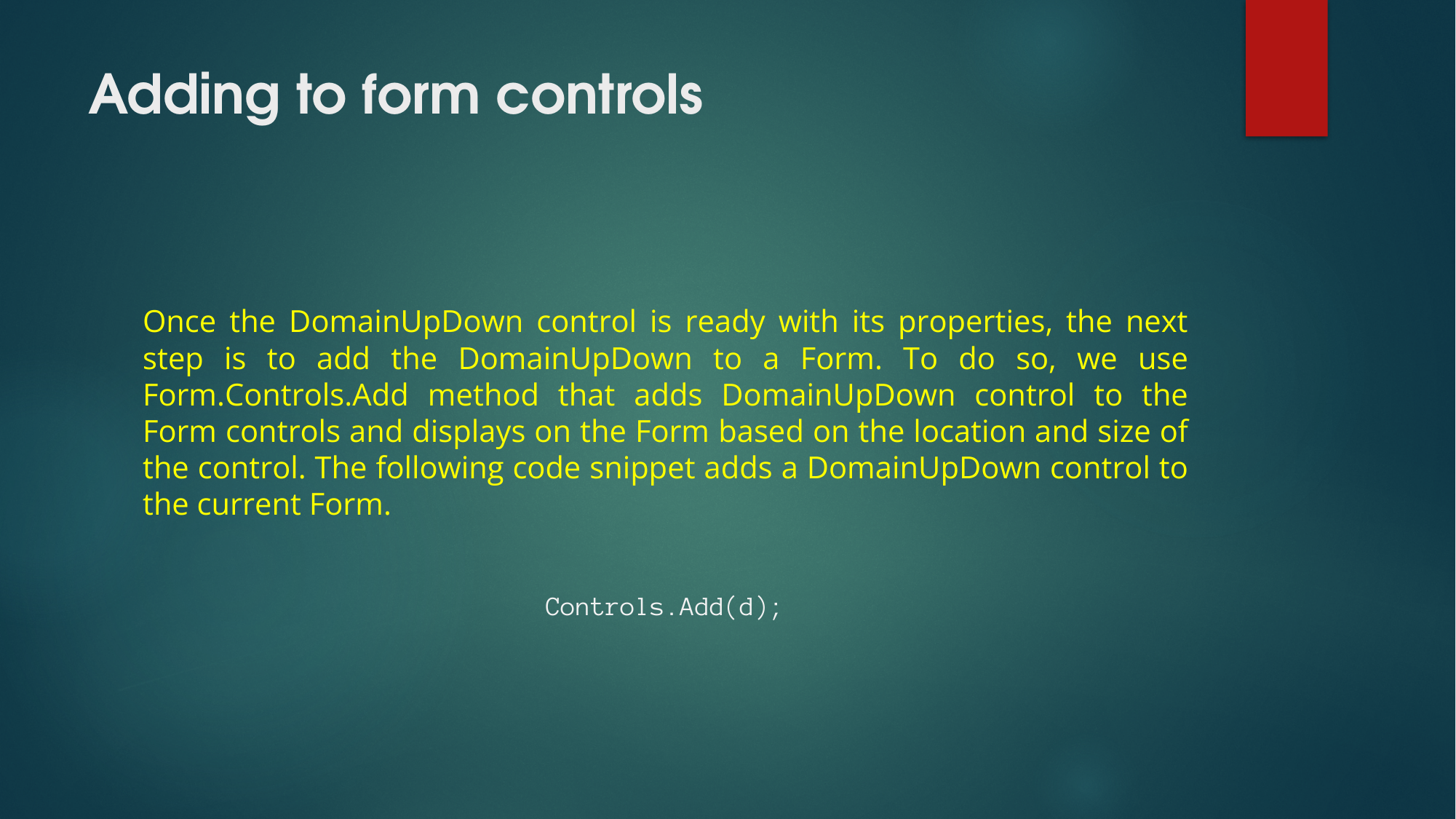

# Adding to form controls

Once the DomainUpDown control is ready with its properties, the next step is to add the DomainUpDown to a Form. To do so, we use Form.Controls.Add method that adds DomainUpDown control to the Form controls and displays on the Form based on the location and size of the control. The following code snippet adds a DomainUpDown control to the current Form.

Controls.Add(d);